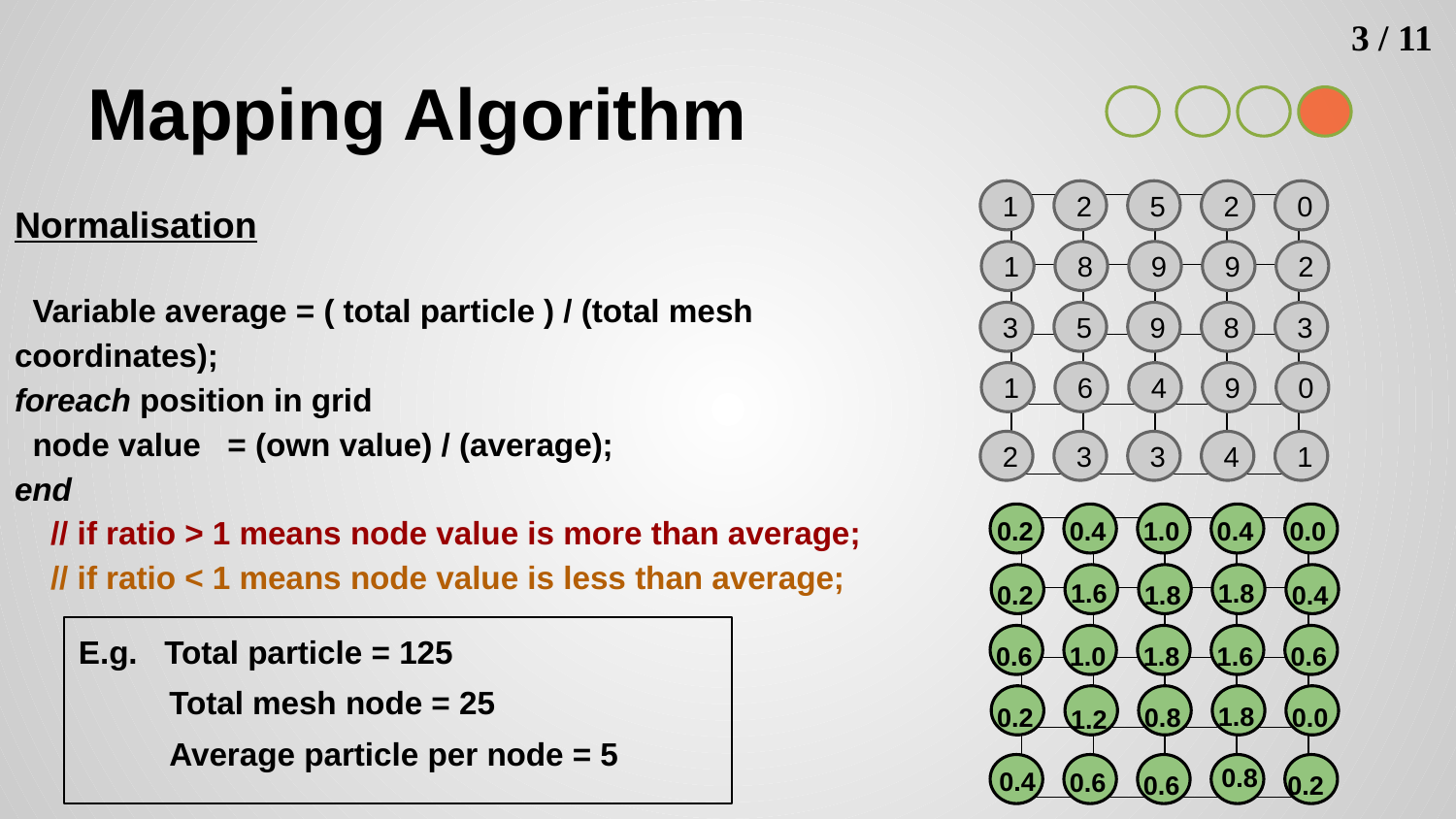

3 / 11
# Mapping Algorithm

1
2
5
2
0
Normalisation

  Variable average = ( total particle ) / (total mesh coordinates);
foreach position in grid
  node value   = (own value) / (average);
end
    // if ratio > 1 means node value is more than average;
    // if ratio < 1 means node value is less than average;

|  |  |  |  |
| --- | --- | --- | --- |
|  |  |  |  |
|  |  |  |  |
|  |  |  |  |
1
8
9
9
2
3
5
9
8
3
1
6
4
9
0
2
3
3
4
1
0.4
0.4
1.0
0.0
0.2

|  |  |  |  |
| --- | --- | --- | --- |
|  |  |  |  |
|  |  |  |  |
|  |  |  |  |
1.6
1.8

0.2
1.8
0.4
E.g.   Total particle = 125
  Total mesh node = 25
  Average particle per node = 5
0.6
1.0
1.6
0.6

1.8
1.8

0.2
0.0
0.8
1.2
0.8
0.4
0.6
0.2

0.6